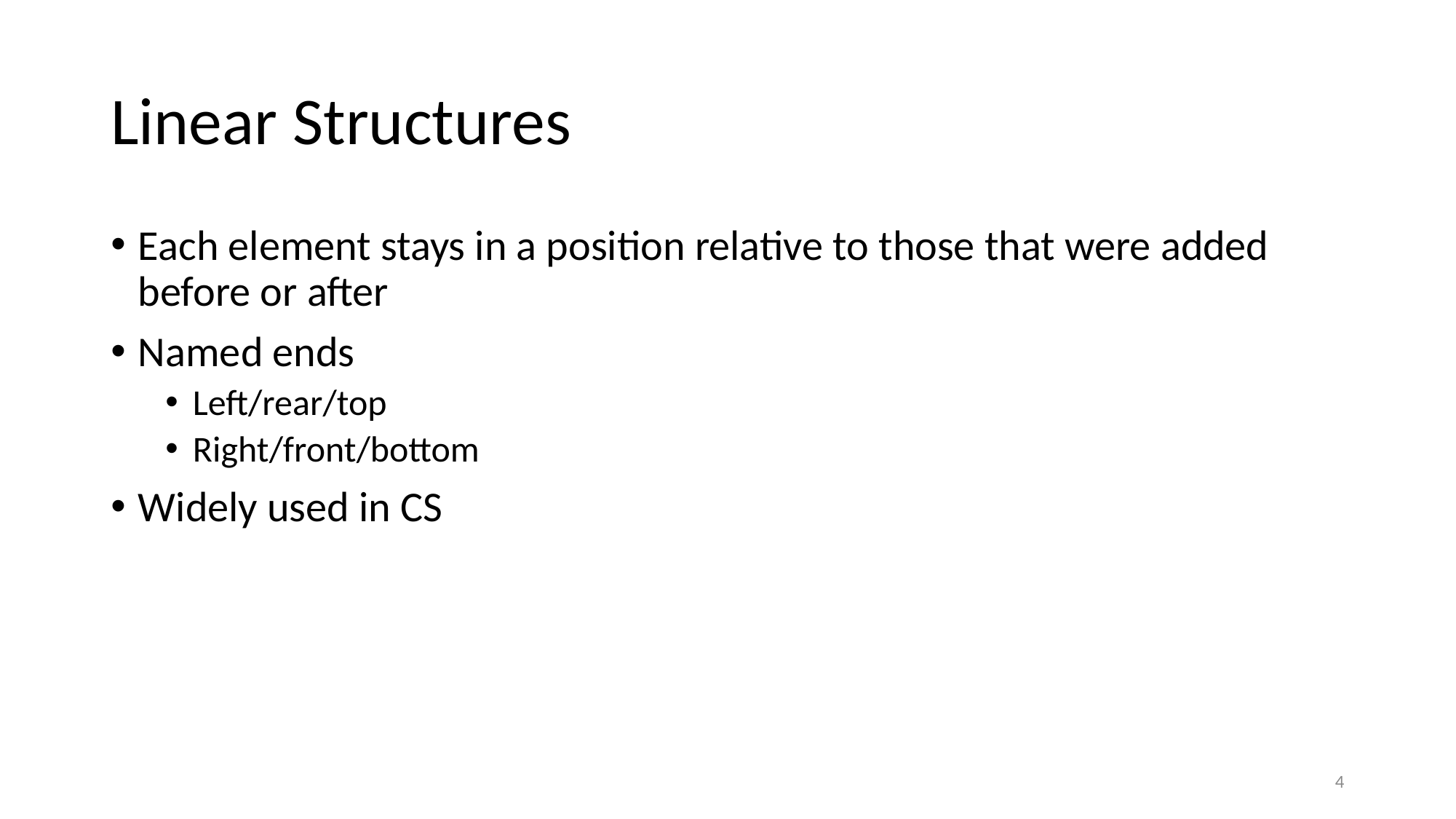

# Linear Structures
Each element stays in a position relative to those that were added before or after
Named ends
Left/rear/top
Right/front/bottom
Widely used in CS
4